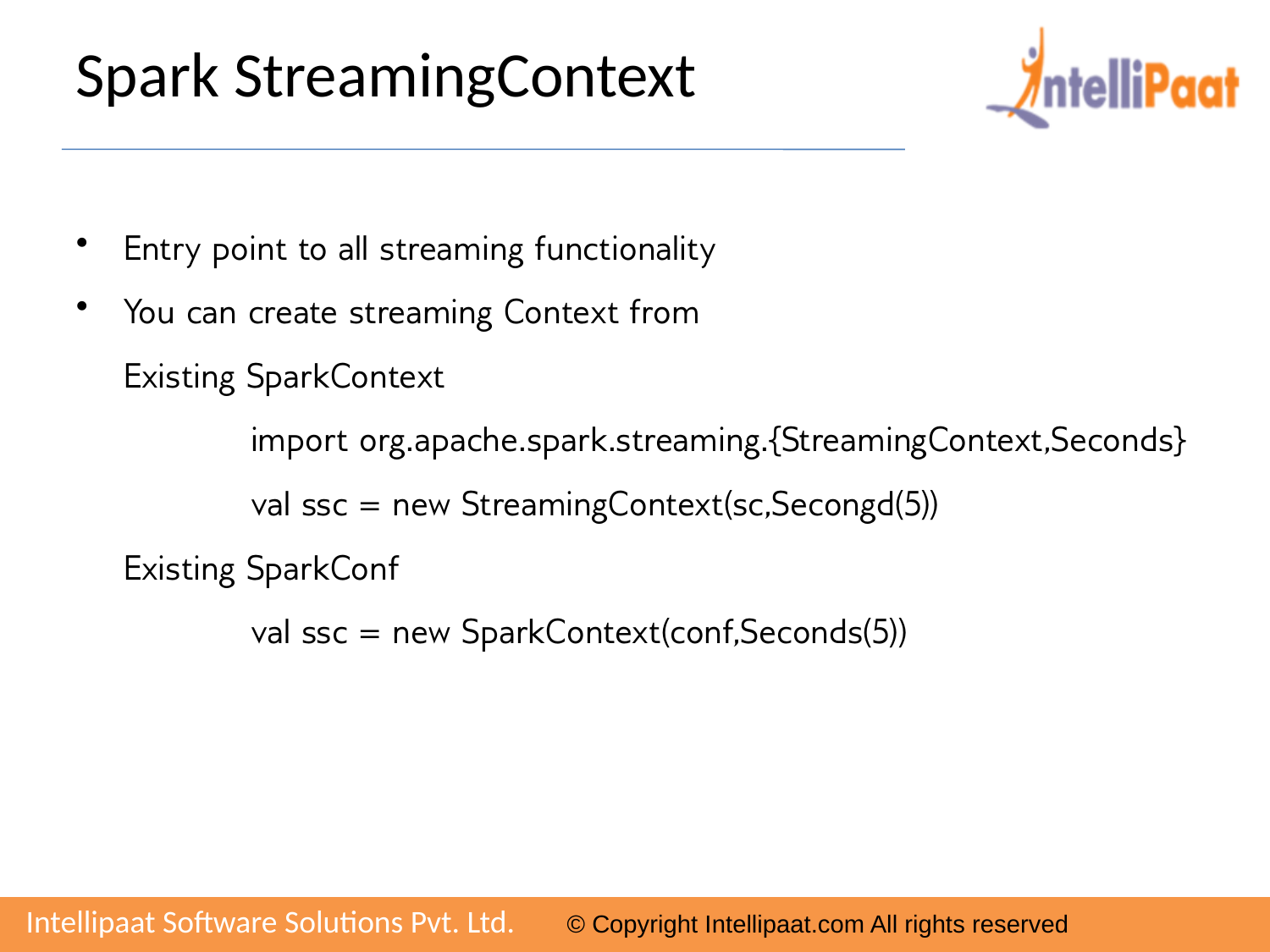

# Spark StreamingContext
Entry point to all streaming functionality
You can create streaming Context from
Existing SparkContext
	import org.apache.spark.streaming.{StreamingContext,Seconds}
	val ssc = new StreamingContext(sc,Secongd(5))
Existing SparkConf
	val ssc = new SparkContext(conf,Seconds(5))